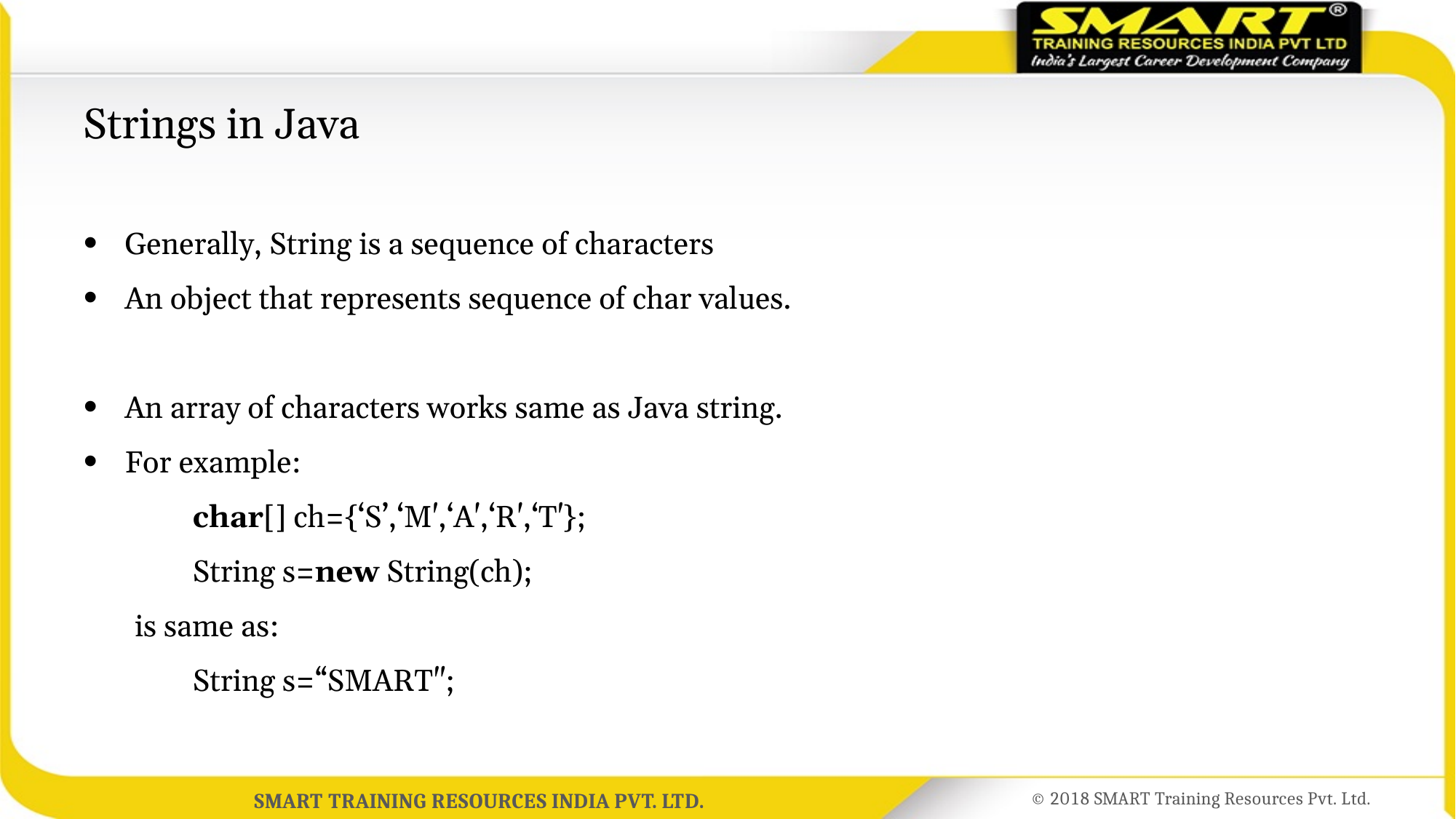

# Strings in Java
Generally, String is a sequence of characters
An object that represents sequence of char values.
An array of characters works same as Java string.
For example:
	char[] ch={‘S’,‘M',‘A',‘R',‘T'};
	String s=new String(ch);
       is same as:
	String s=“SMART";